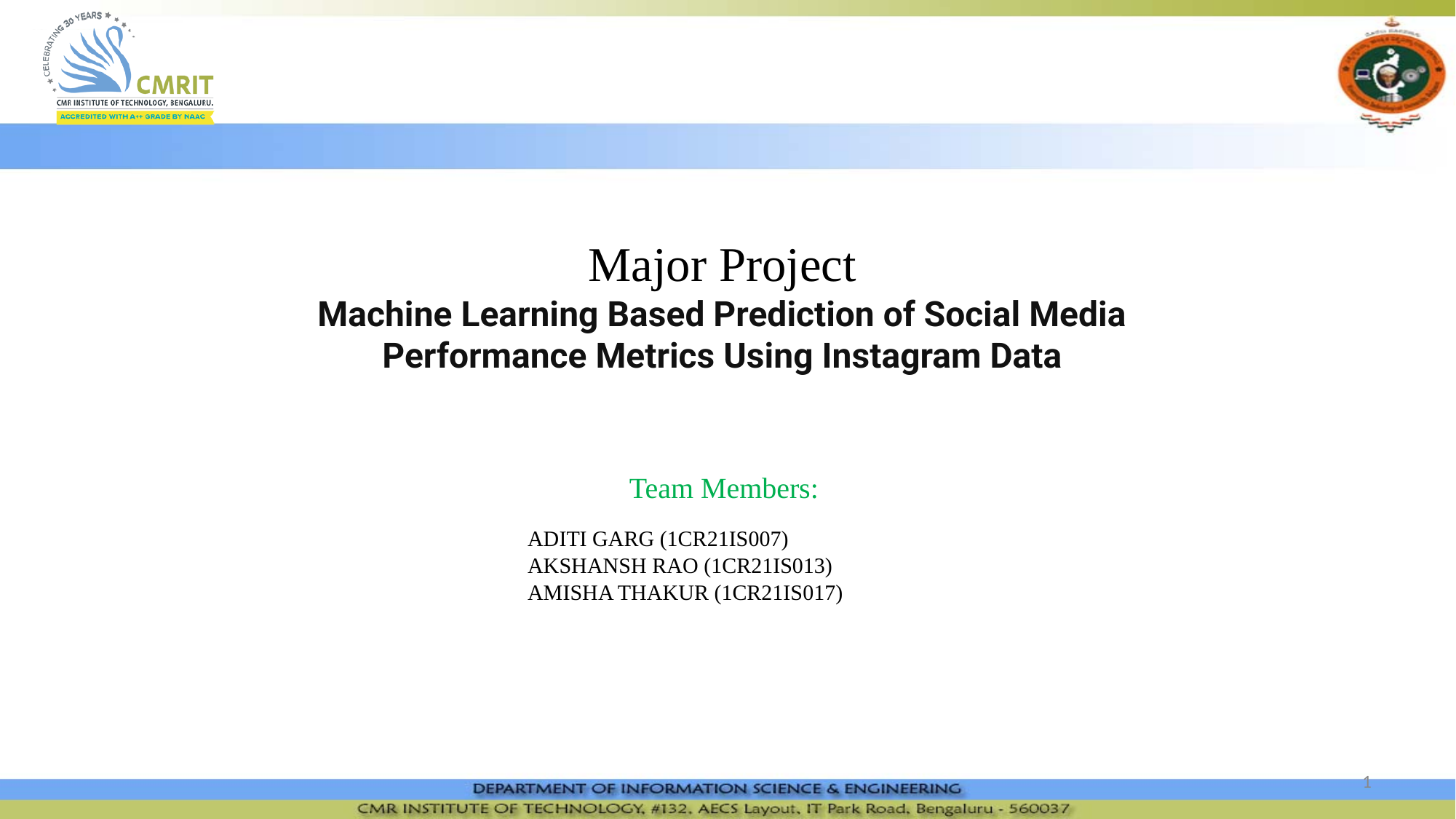

# Major Project Machine Learning Based Prediction of Social Media Performance Metrics Using Instagram Data

Team Members:

ADITI GARG (1CR21IS007)
AKSHANSH RAO (1CR21IS013)
AMISHA THAKUR (1CR21IS017)
1